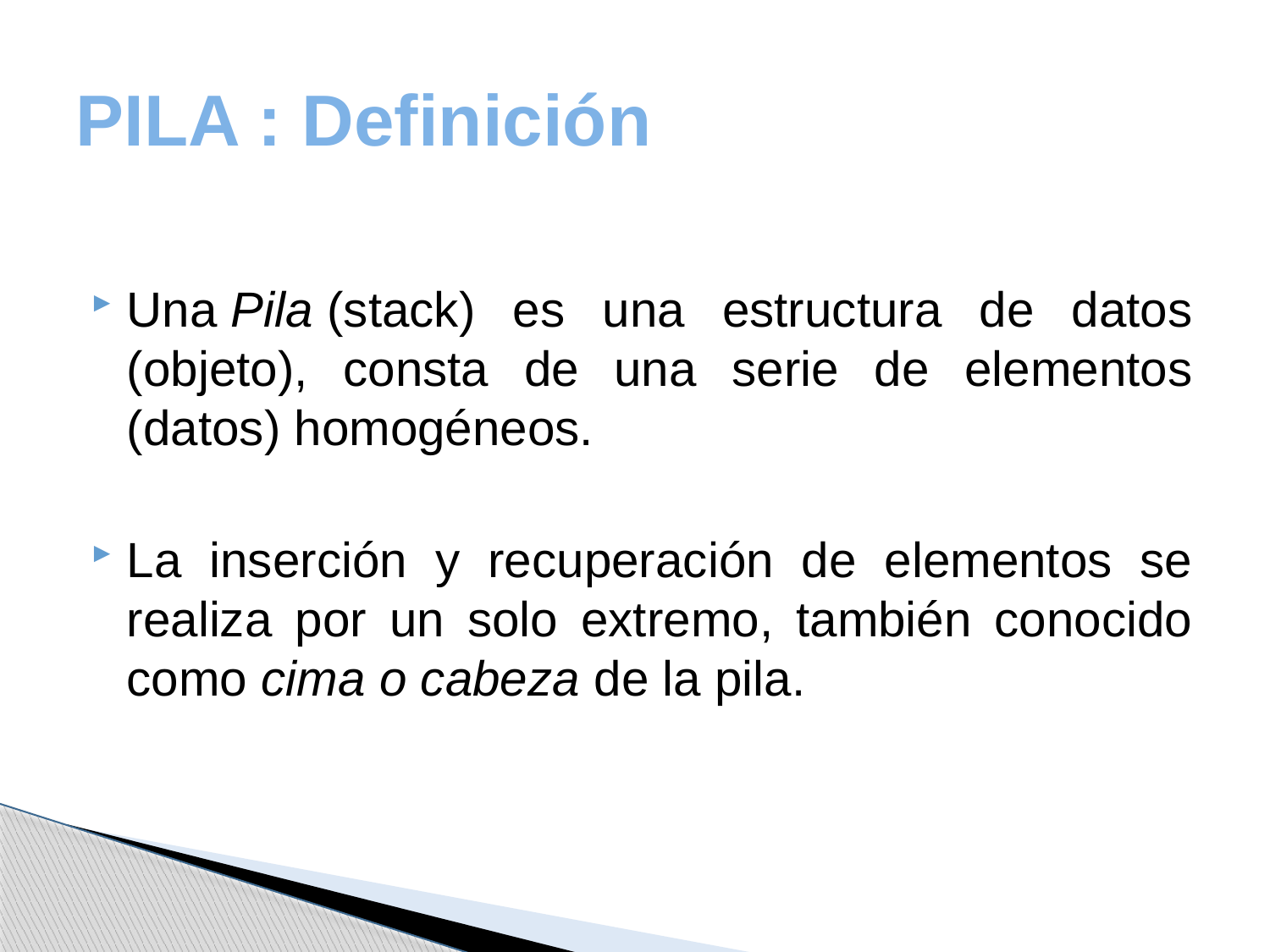

# PILA : Definición

Una Pila (stack) es una estructura de datos (objeto), consta de una serie de elementos (datos) homogéneos.

La inserción y recuperación de elementos se realiza por un solo extremo, también conocido como cima o cabeza de la pila.